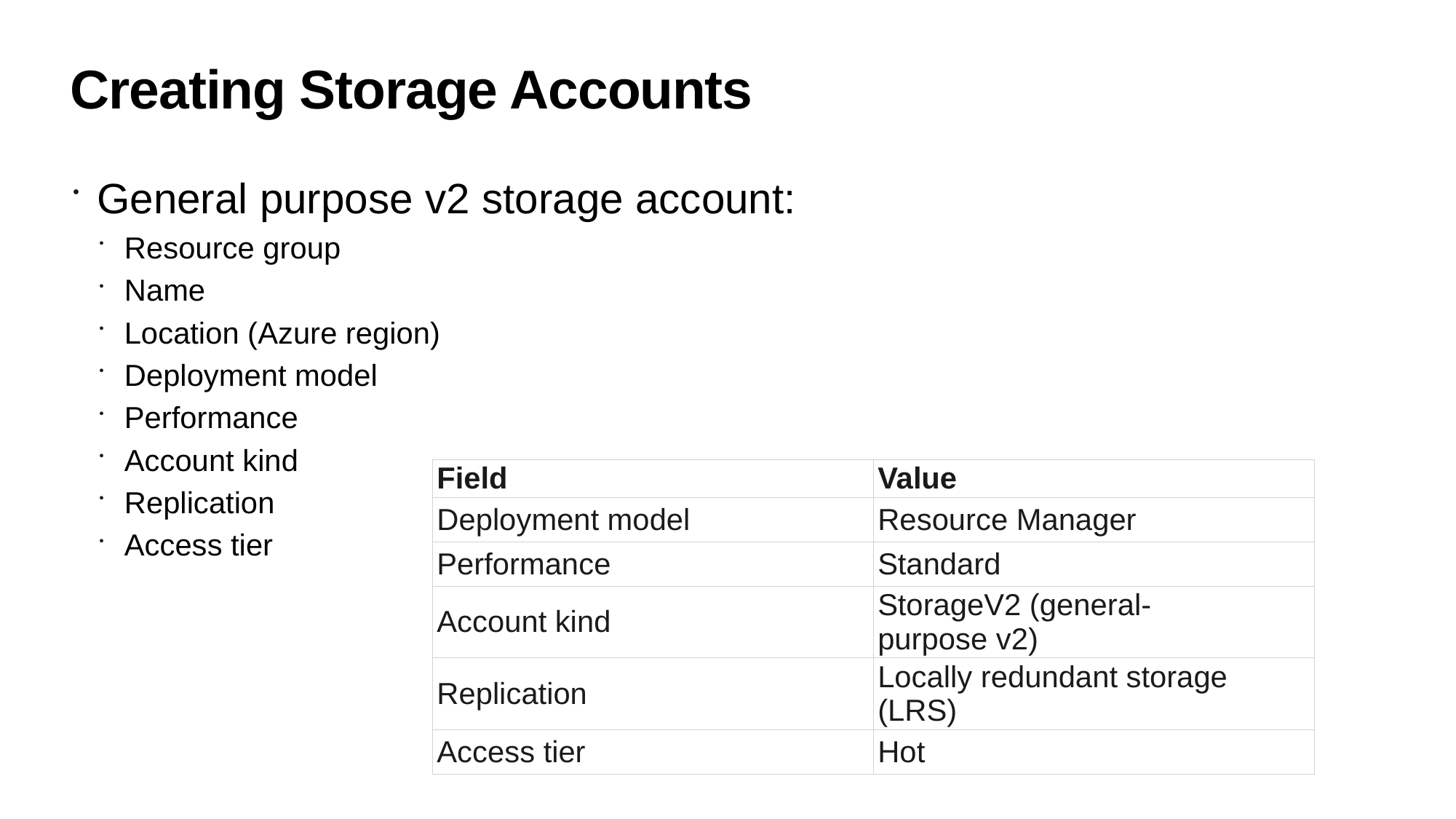

# Creating Storage Accounts
General purpose v2 storage account:
Resource group
Name
Location (Azure region)
Deployment model
Performance
Account kind
Replication
Access tier
| Field | Value |
| --- | --- |
| Deployment model | Resource Manager |
| Performance | Standard |
| Account kind | StorageV2 (general-purpose v2) |
| Replication | Locally redundant storage (LRS) |
| Access tier | Hot |